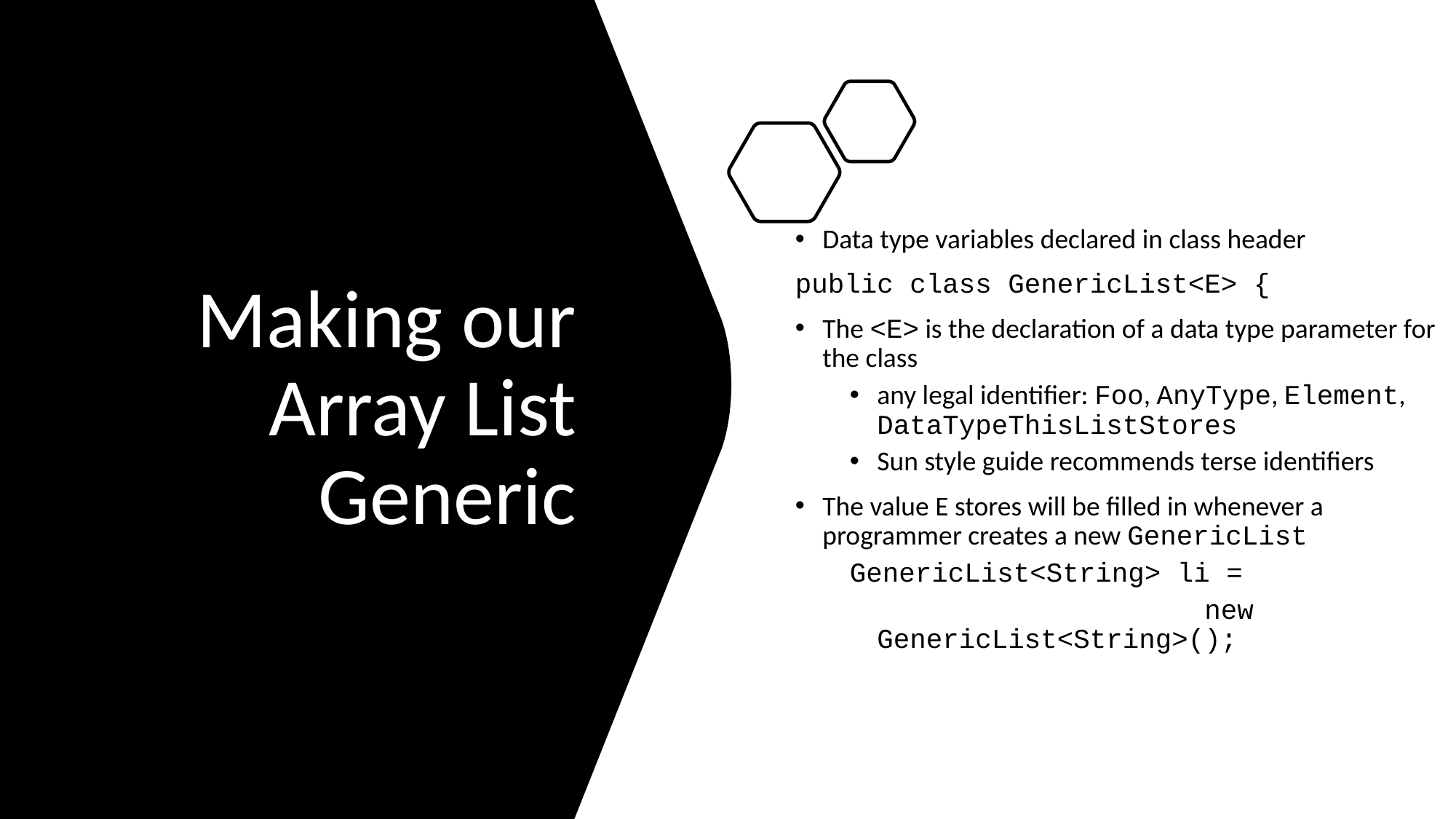

# Making our Array List Generic
Data type variables declared in class header
public class GenericList<E> {
The <E> is the declaration of a data type parameter for the class
any legal identifier: Foo, AnyType, Element, DataTypeThisListStores
Sun style guide recommends terse identifiers
The value E stores will be filled in whenever a programmer creates a new GenericList
GenericList<String> li =
				new GenericList<String>();